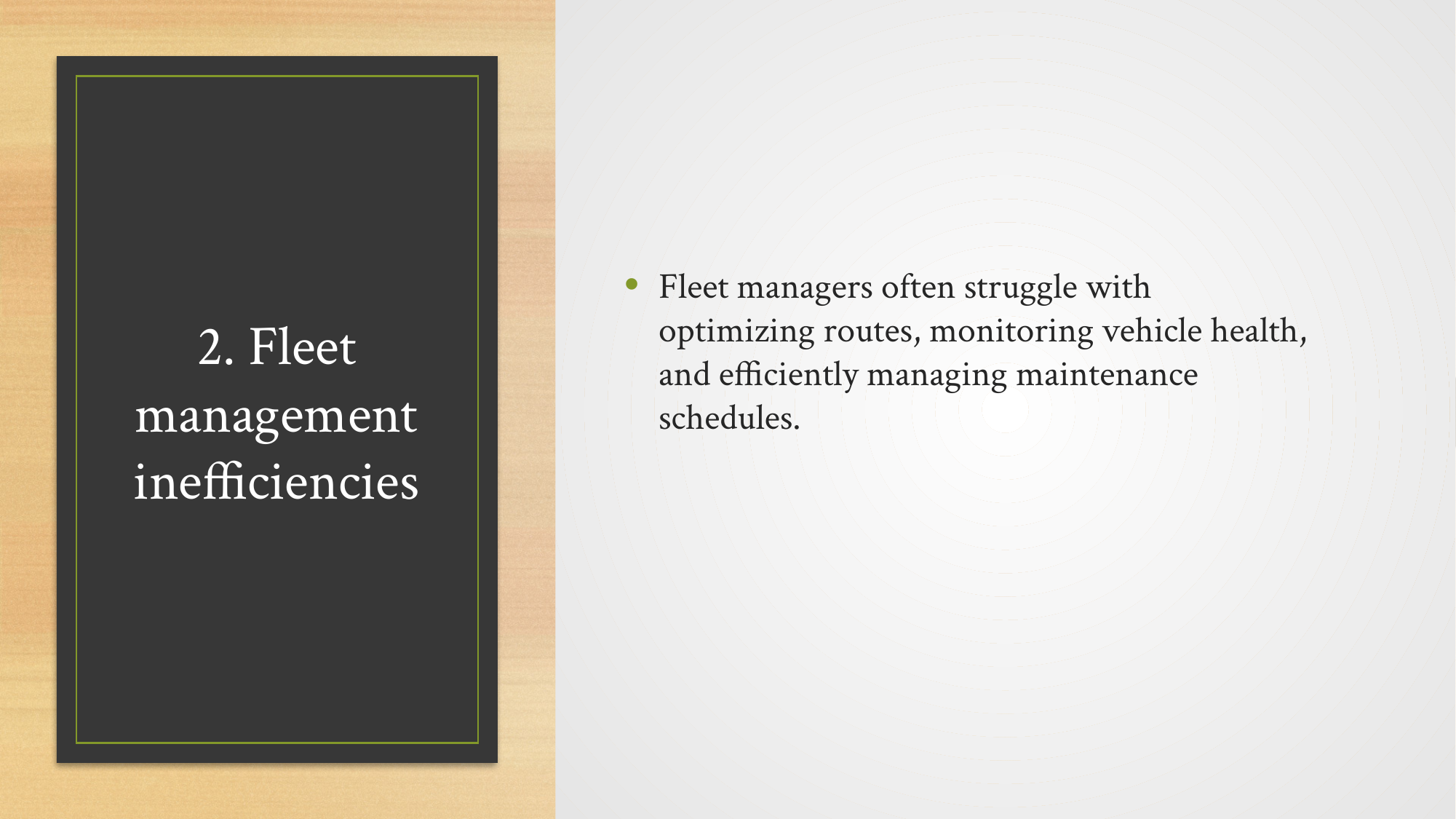

Fleet managers often struggle with optimizing routes, monitoring vehicle health, and efficiently managing maintenance schedules.

# 2. Fleet management inefficiencies